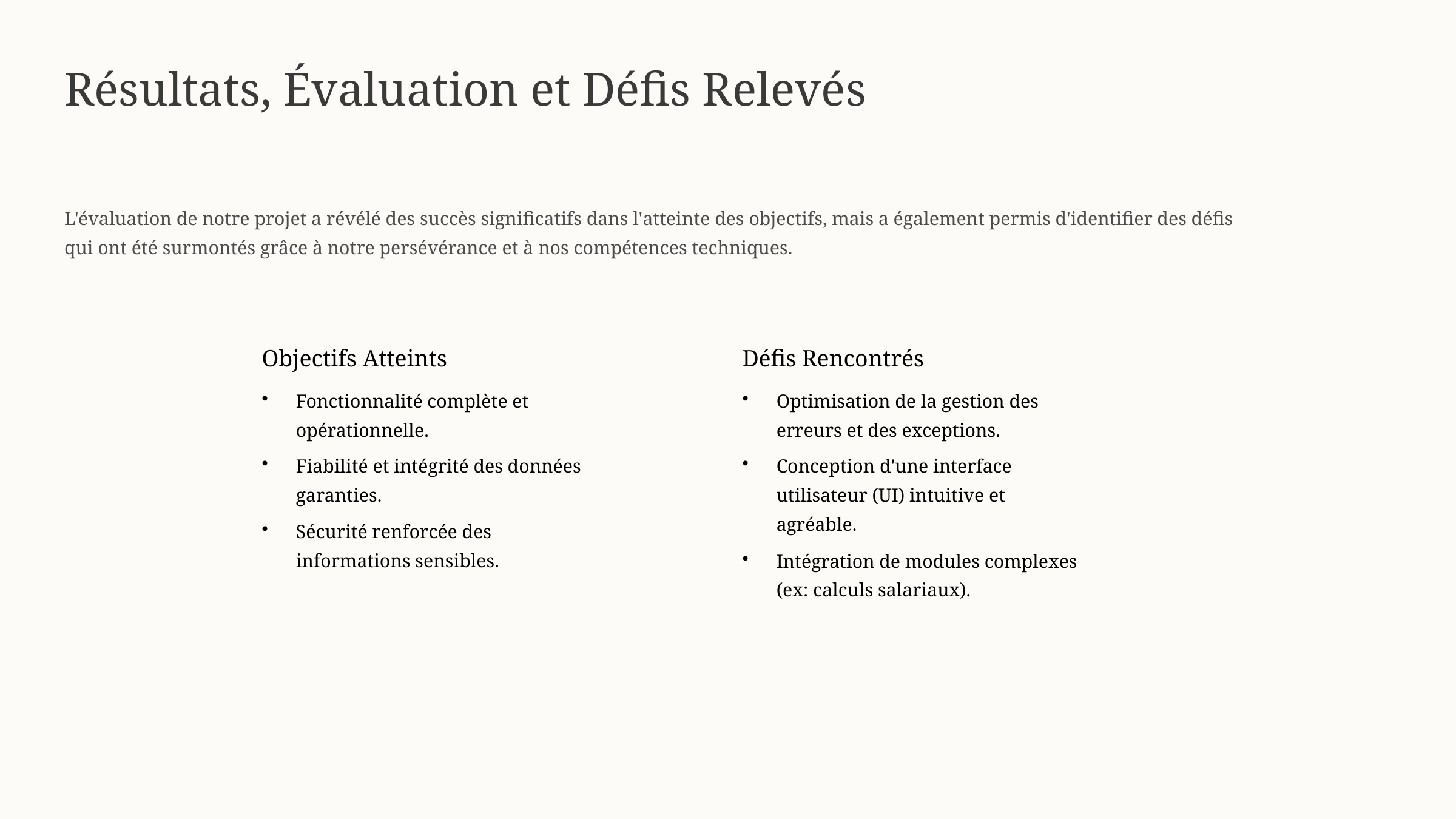

Résultats, Évaluation et Défis Relevés
L'évaluation de notre projet a révélé des succès significatifs dans l'atteinte des objectifs, mais a également permis d'identifier des défis qui ont été surmontés grâce à notre persévérance et à nos compétences techniques.
Objectifs Atteints
Fonctionnalité complète et opérationnelle.
Fiabilité et intégrité des données garanties.
Sécurité renforcée des informations sensibles.
Défis Rencontrés
Optimisation de la gestion des erreurs et des exceptions.
Conception d'une interface utilisateur (UI) intuitive et agréable.
Intégration de modules complexes (ex: calculs salariaux).